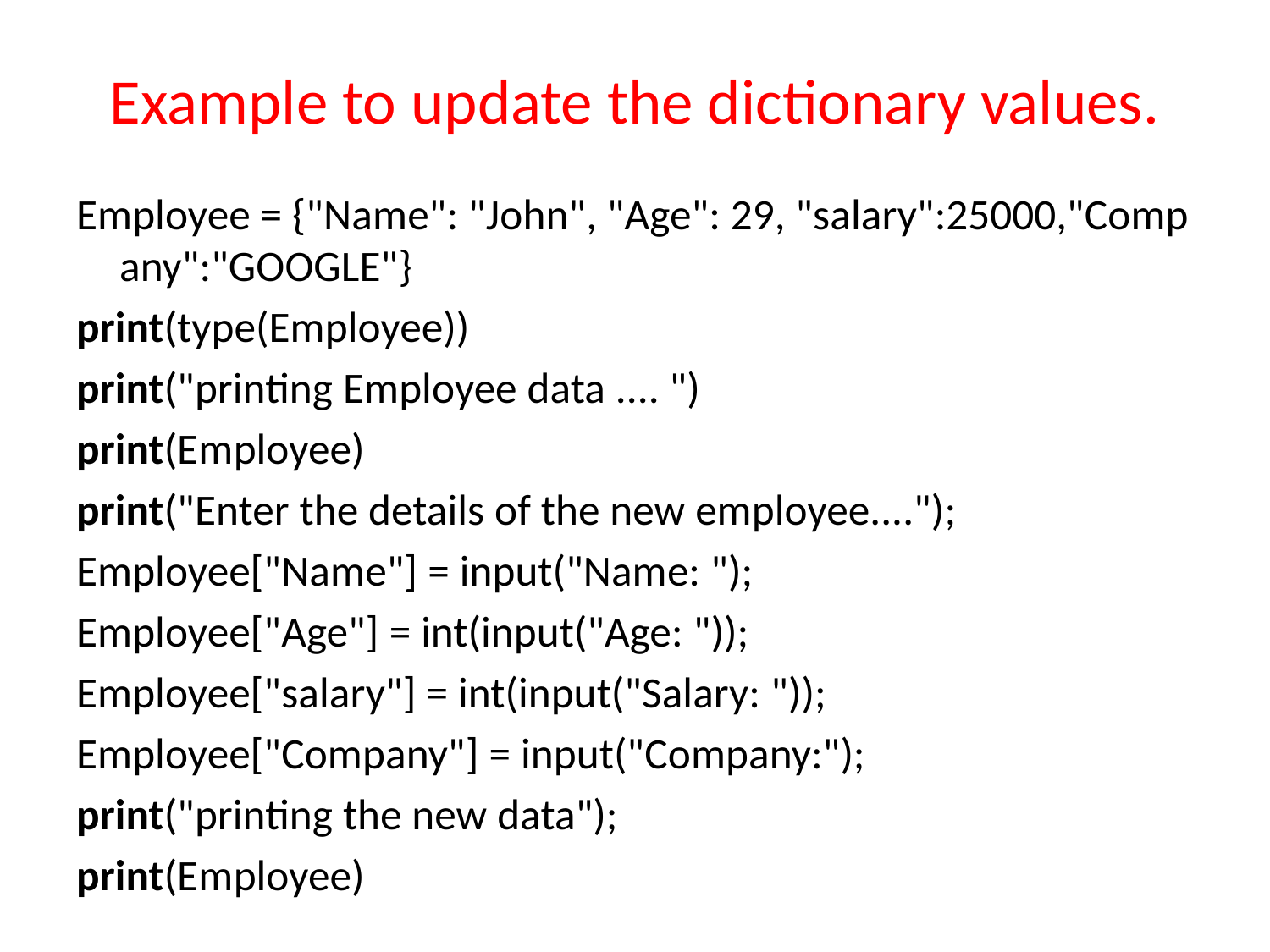

# Example to update the dictionary values.
Employee = {"Name": "John", "Age": 29, "salary":25000,"Company":"GOOGLE"}
print(type(Employee))
print("printing Employee data .... ")
print(Employee)
print("Enter the details of the new employee....");
Employee["Name"] = input("Name: ");
Employee["Age"] = int(input("Age: "));
Employee["salary"] = int(input("Salary: "));
Employee["Company"] = input("Company:");
print("printing the new data");
print(Employee)